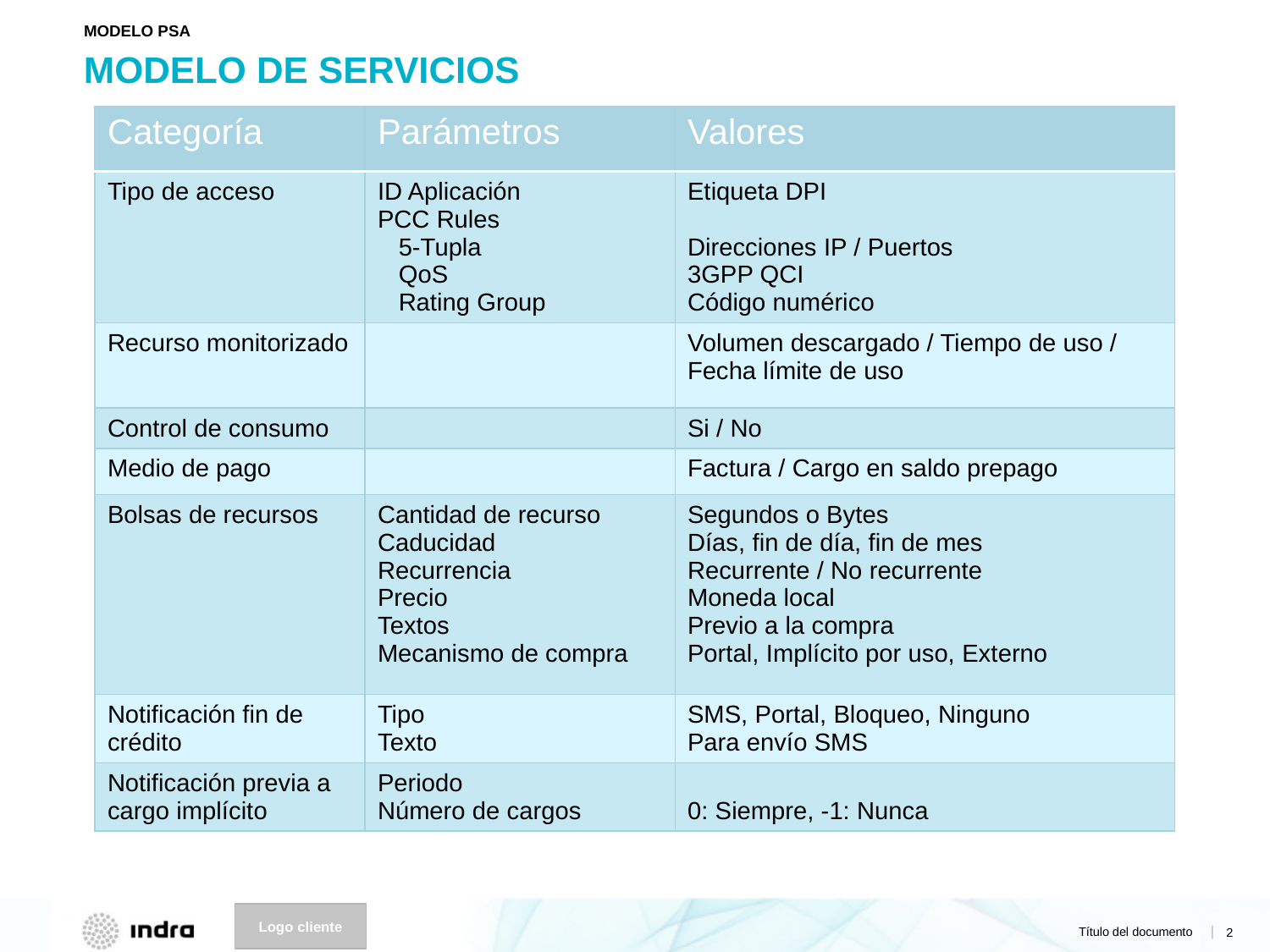

MODELO PSA
# MODELO DE SERVICIOS
| Categoría | Parámetros | Valores |
| --- | --- | --- |
| Tipo de acceso | ID Aplicación PCC Rules 5-Tupla QoS Rating Group | Etiqueta DPI Direcciones IP / Puertos 3GPP QCI Código numérico |
| Recurso monitorizado |  | Volumen descargado / Tiempo de uso / Fecha límite de uso |
| Control de consumo |  | Si / No |
| Medio de pago |  | Factura / Cargo en saldo prepago |
| Bolsas de recursos | Cantidad de recurso Caducidad Recurrencia Precio Textos Mecanismo de compra | Segundos o Bytes Días, fin de día, fin de mes Recurrente / No recurrente Moneda local Previo a la compra Portal, Implícito por uso, Externo |
| Notificación fin de crédito | Tipo Texto | SMS, Portal, Bloqueo, Ninguno Para envío SMS |
| Notificación previa a cargo implícito | Periodo Número de cargos | 0: Siempre, -1: Nunca |